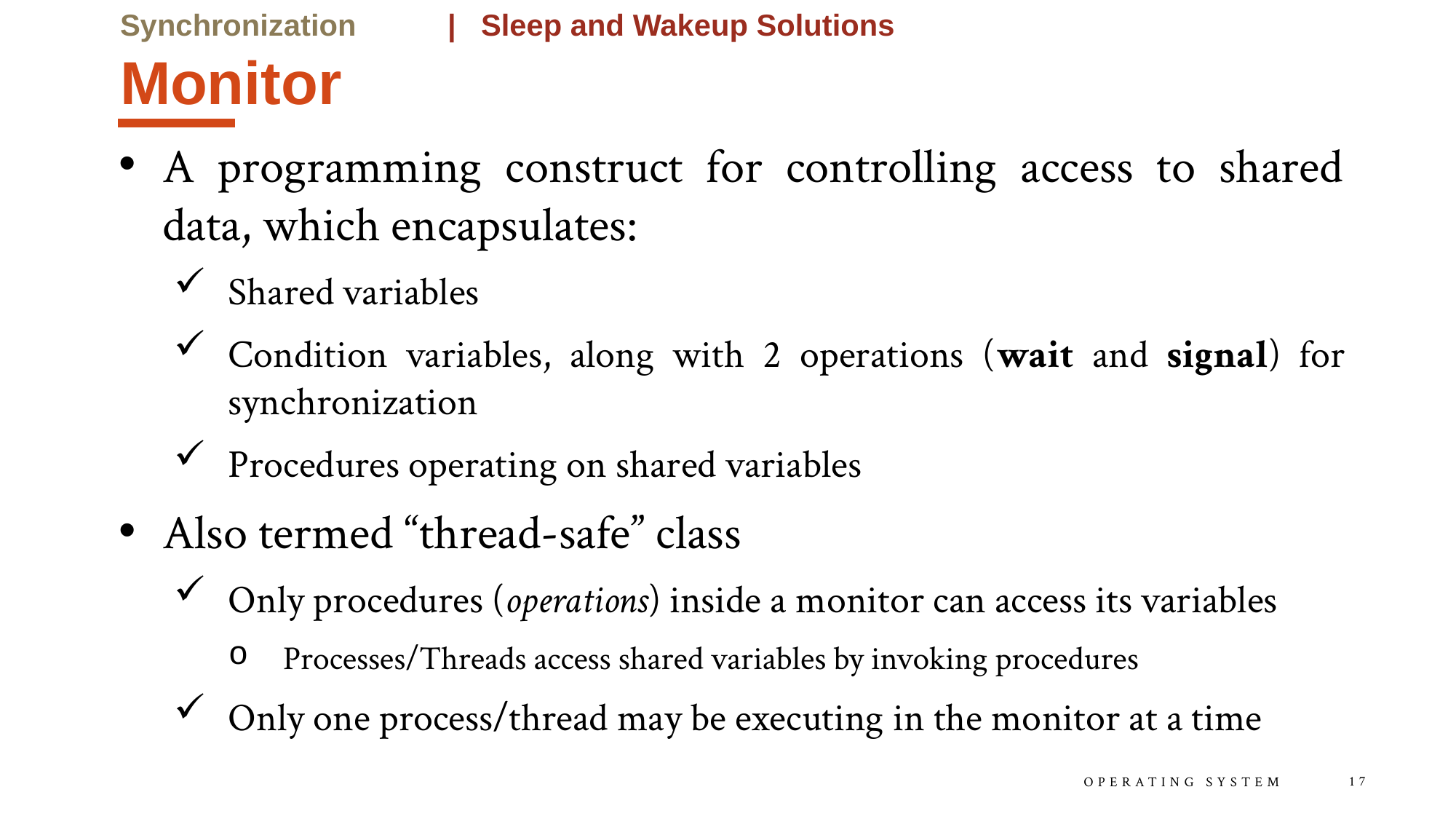

Synchronization	|   Sleep and Wakeup Solutions
# Monitor
A programming construct for controlling access to shared data, which encapsulates:
Shared variables
Condition variables, along with 2 operations (wait and signal) for synchronization
Procedures operating on shared variables
Also termed “thread-safe” class
Only procedures (operations) inside a monitor can access its variables
Processes/Threads access shared variables by invoking procedures
Only one process/thread may be executing in the monitor at a time

Operating System
17